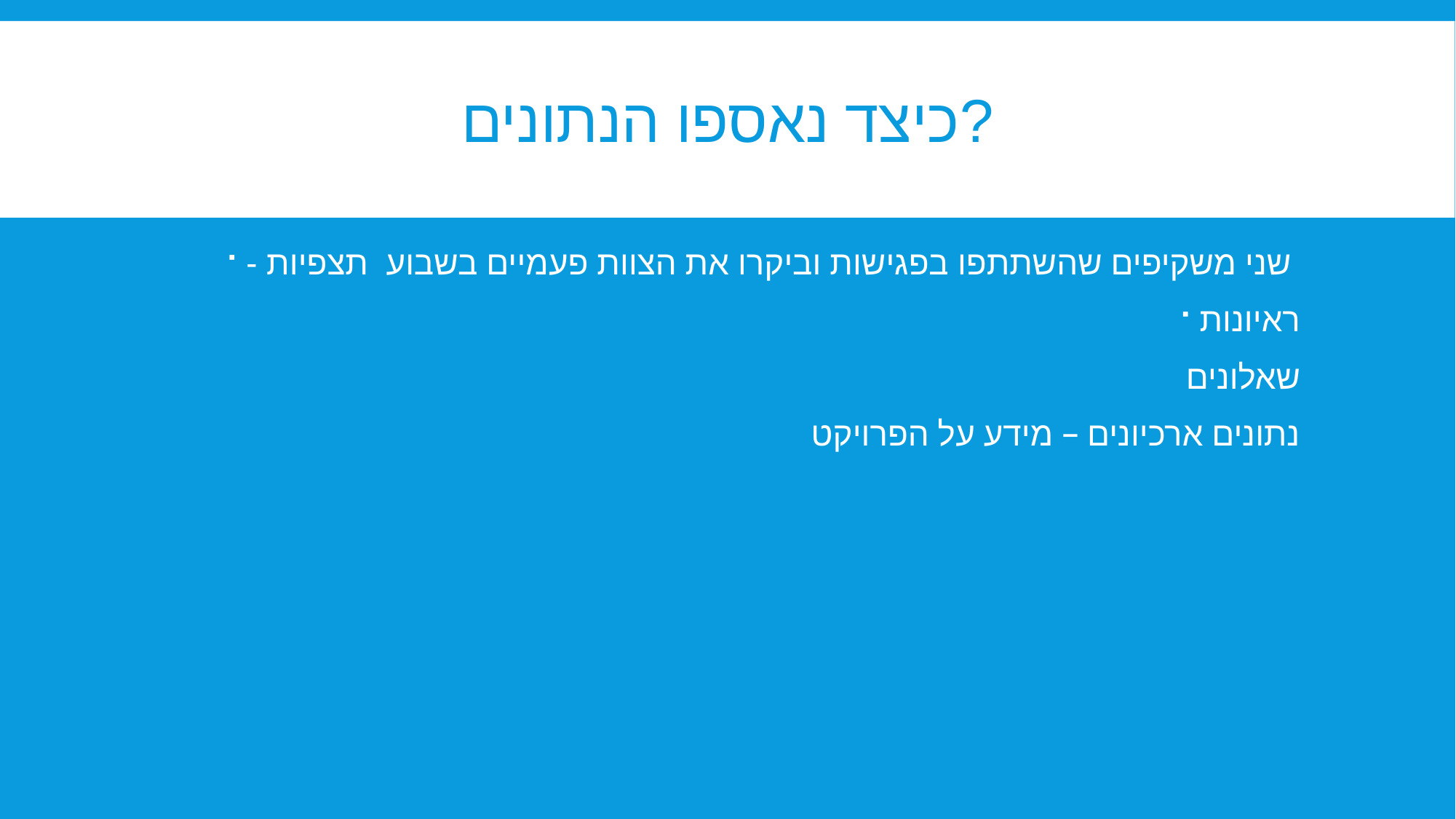

# כיצד נאספו הנתונים?
- שני משקיפים שהשתתפו בפגישות וביקרו את הצוות פעמיים בשבוע  תצפיות
ראיונות
 שאלונים
נתונים ארכיונים – מידע על הפרויקט